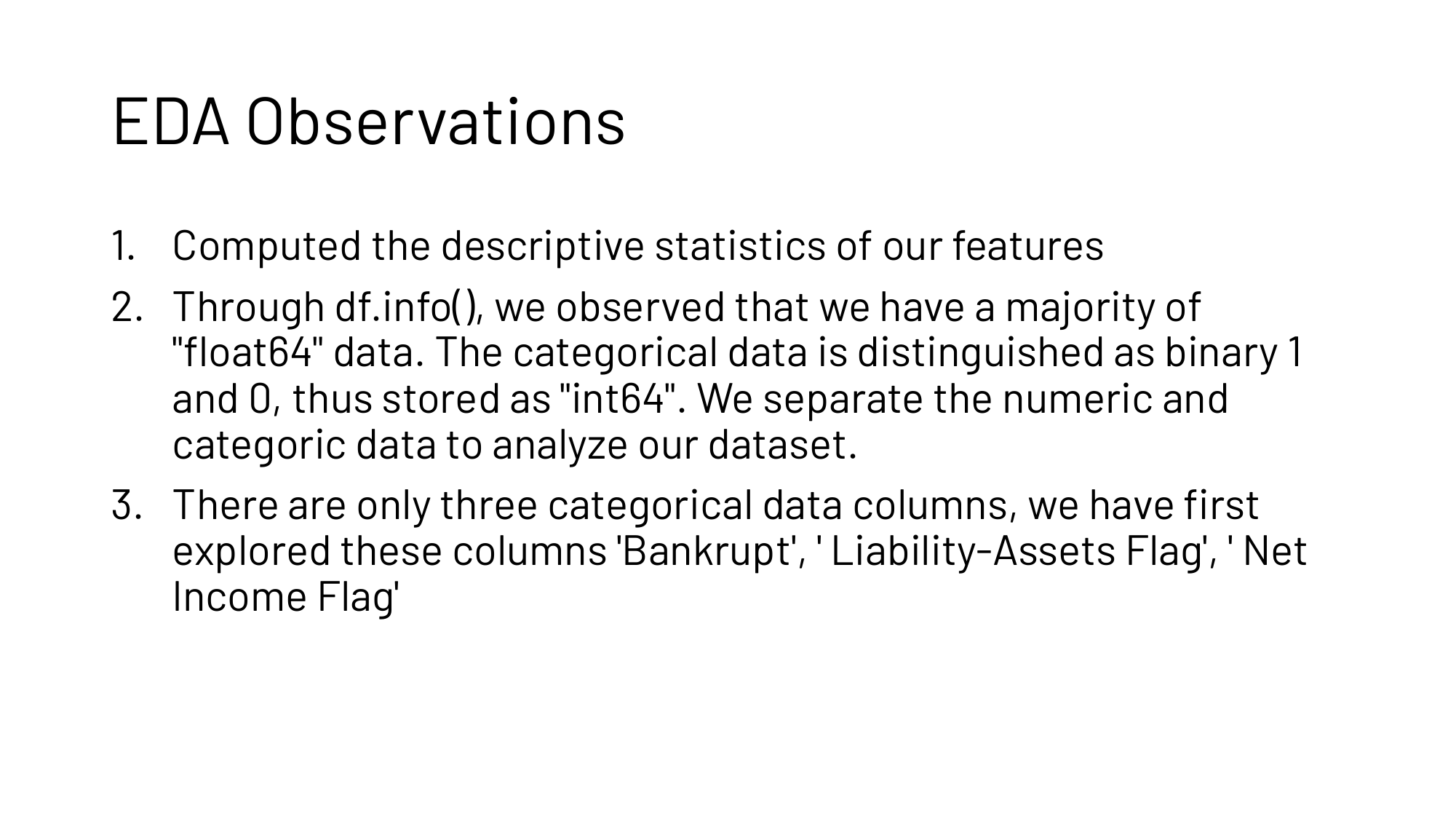

# EDA Observations
Computed the descriptive statistics of our features
Through df.info(), we observed that we have a majority of "float64" data. The categorical data is distinguished as binary 1 and 0, thus stored as "int64". We separate the numeric and categoric data to analyze our dataset.
There are only three categorical data columns, we have first explored these columns 'Bankrupt', ' Liability-Assets Flag', ' Net Income Flag'